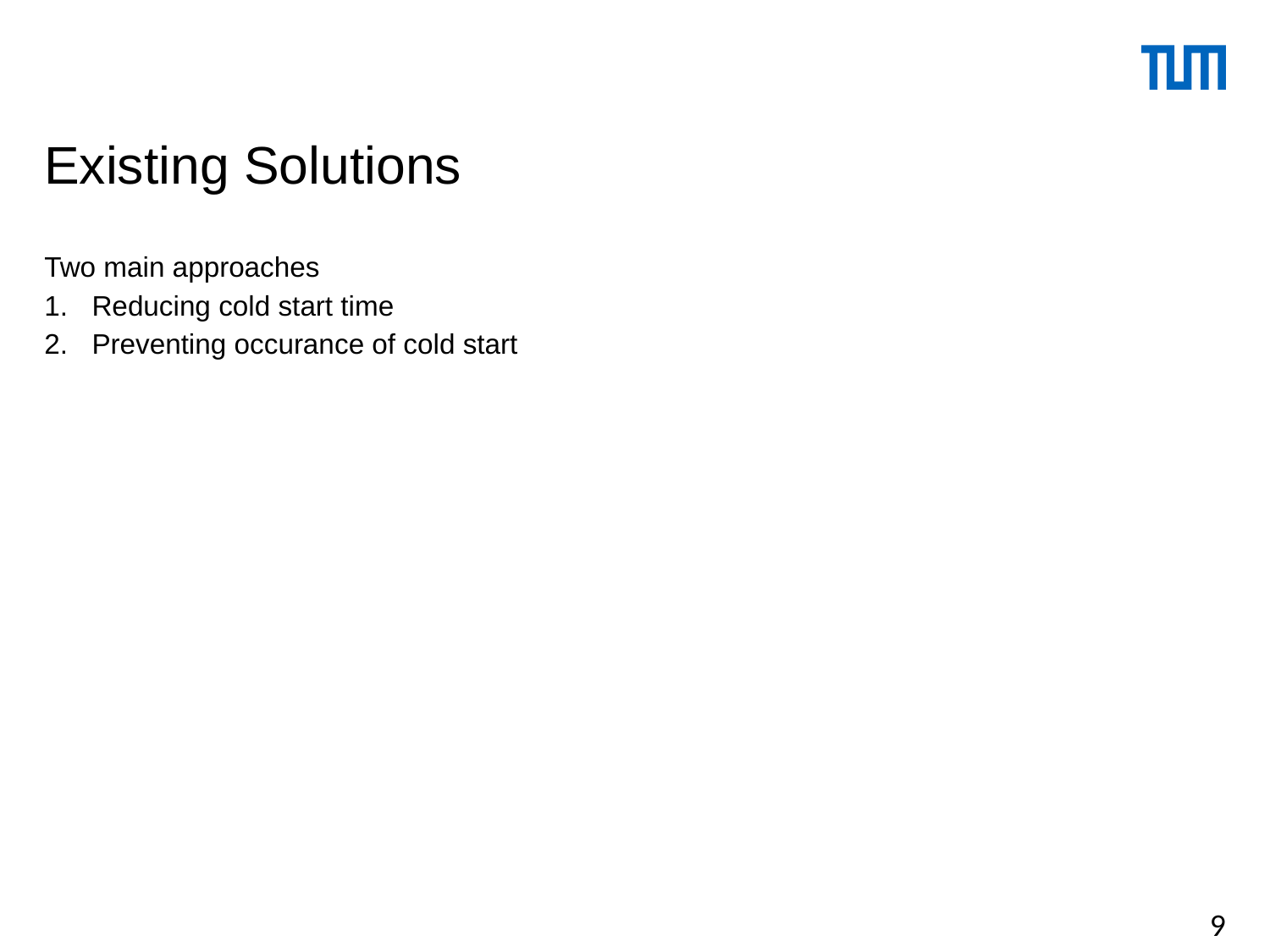

# Existing Solutions
Two main approaches
Reducing cold start time
Preventing occurance of cold start
9